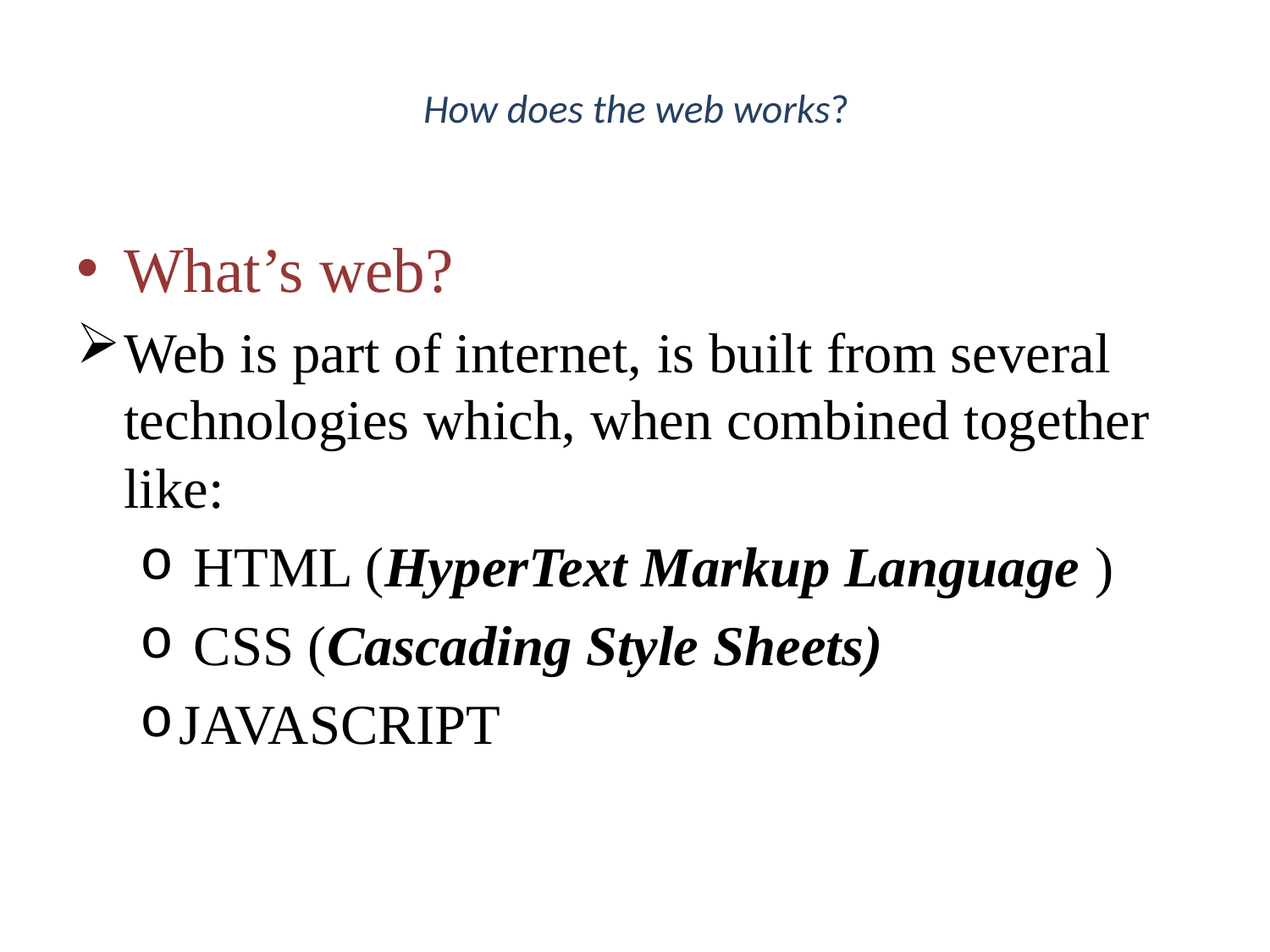

# How does the web works?
What’s web?
Web is part of internet, is built from several technologies which, when combined together like:
 HTML (HyperText Markup Language )
 CSS (Cascading Style Sheets)
JAVASCRIPT